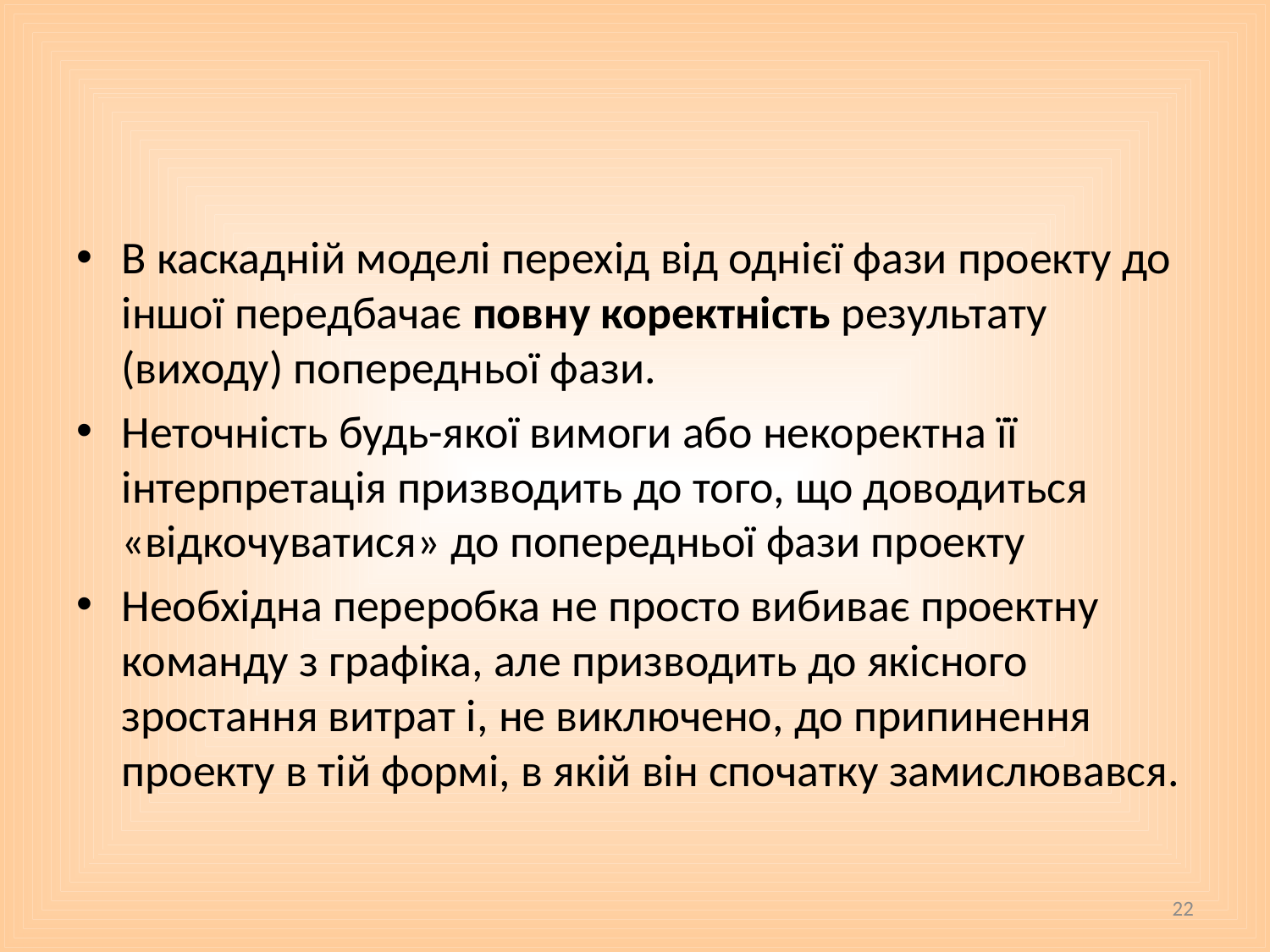

#
В каскадній моделі перехід від однієї фази проекту до іншої передбачає повну коректність результату (виходу) попередньої фази.
Неточність будь-якої вимоги або некоректна її інтерпретація призводить до того, що доводиться «відкочуватися» до попередньої фази проекту
Необхідна переробка не просто вибиває проектну команду з графіка, але призводить до якісного зростання витрат і, не виключено, до припинення проекту в тій формі, в якій він спочатку замислювався.
22